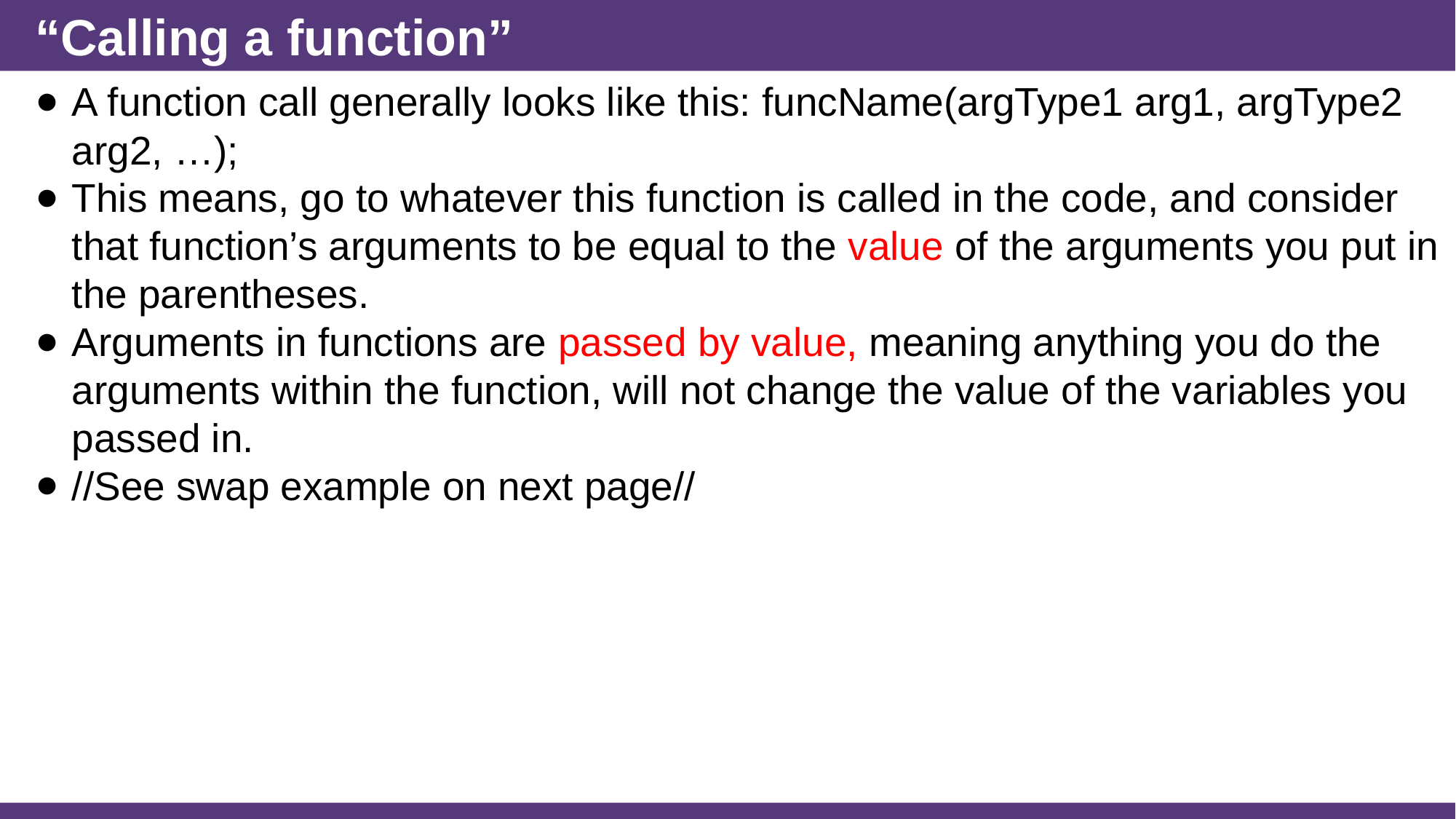

# “Calling a function”
A function call generally looks like this: funcName(argType1 arg1, argType2 arg2, …);
This means, go to whatever this function is called in the code, and consider that function’s arguments to be equal to the value of the arguments you put in the parentheses.
Arguments in functions are passed by value, meaning anything you do the arguments within the function, will not change the value of the variables you passed in.
//See swap example on next page//